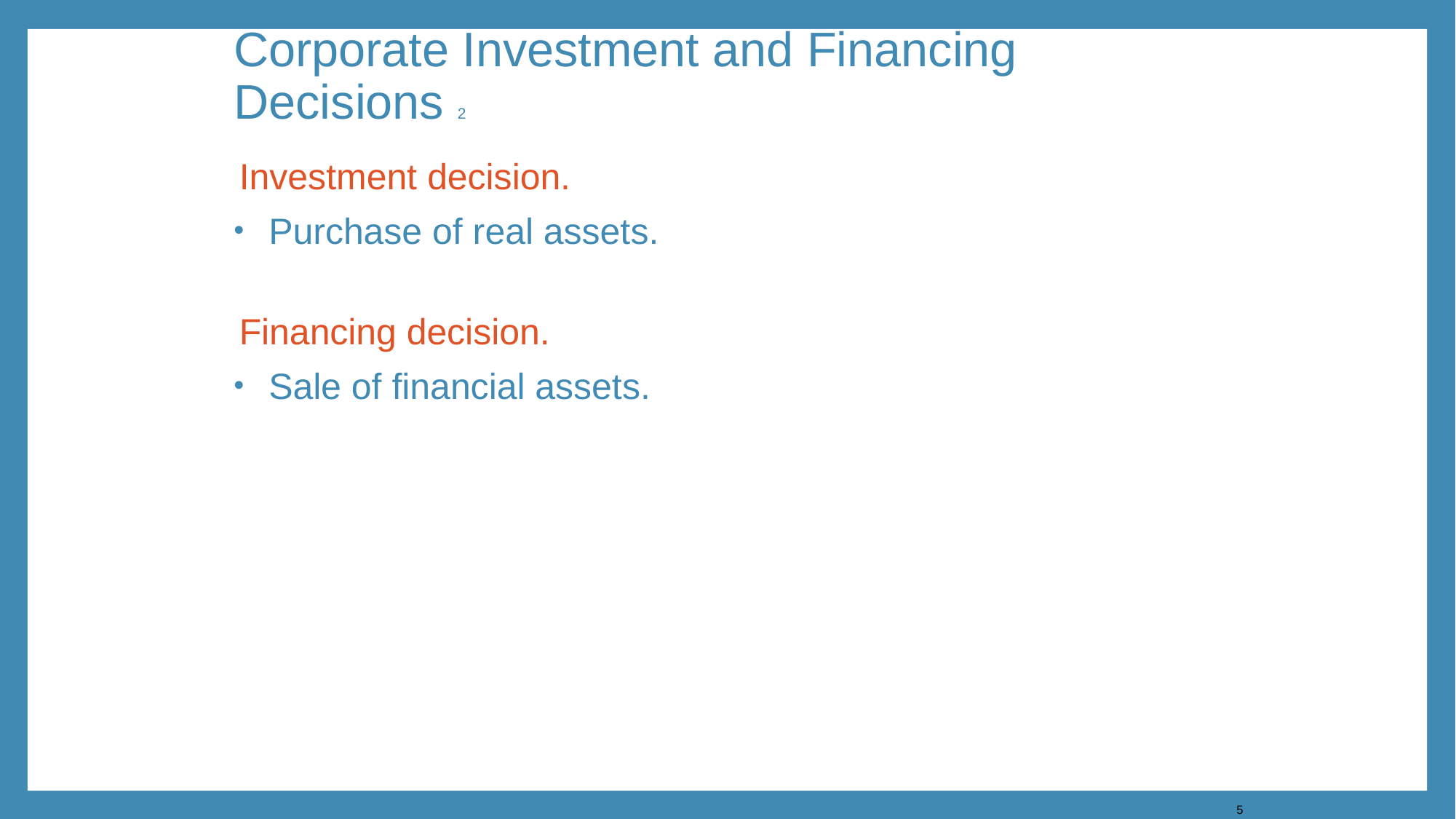

# Corporate Investment and Financing Decisions 2
Investment decision.
Purchase of real assets.
Financing decision.
Sale of financial assets.
5